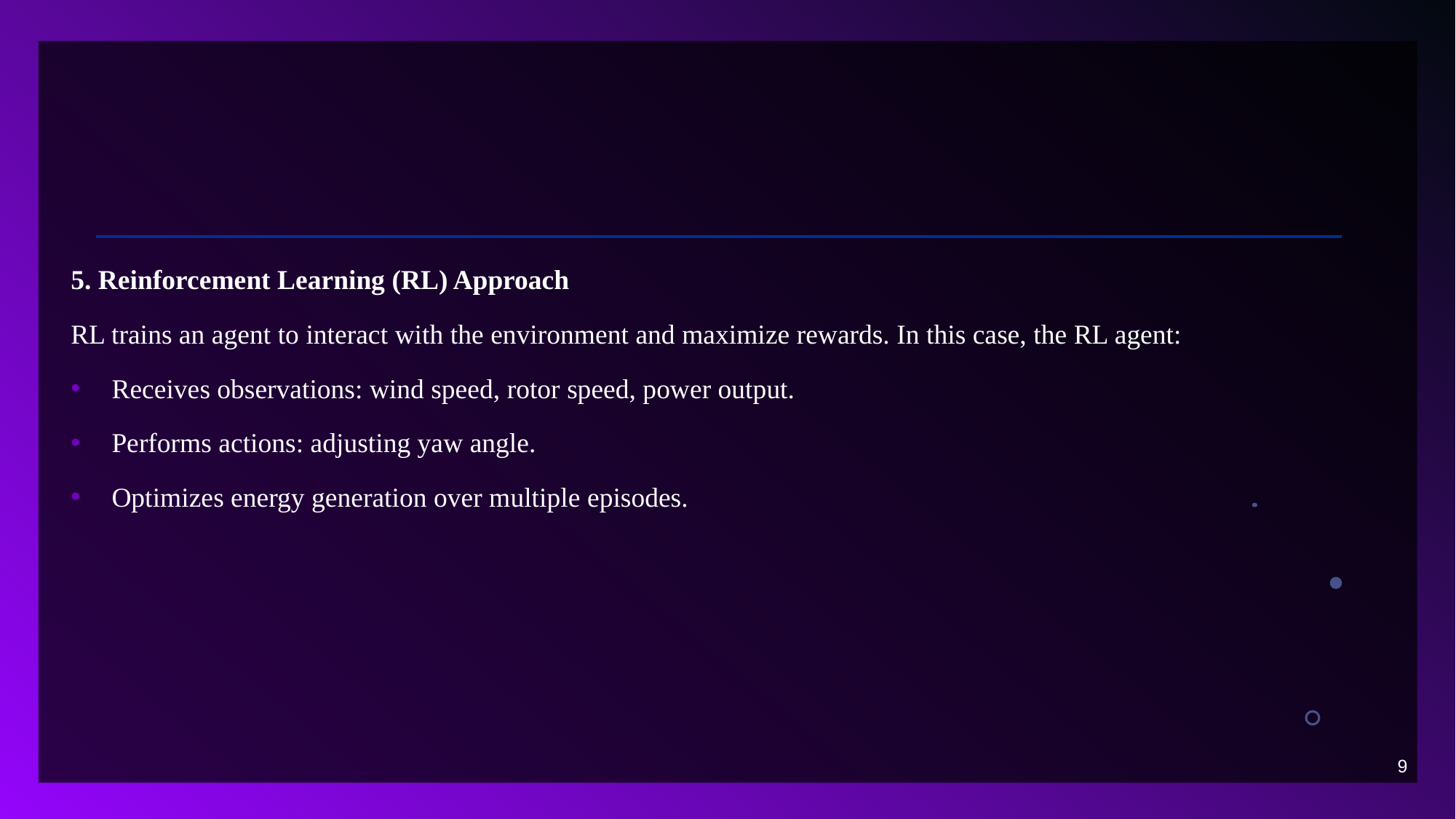

5. Reinforcement Learning (RL) Approach
RL trains an agent to interact with the environment and maximize rewards. In this case, the RL agent:
Receives observations: wind speed, rotor speed, power output.
Performs actions: adjusting yaw angle.
Optimizes energy generation over multiple episodes.

9